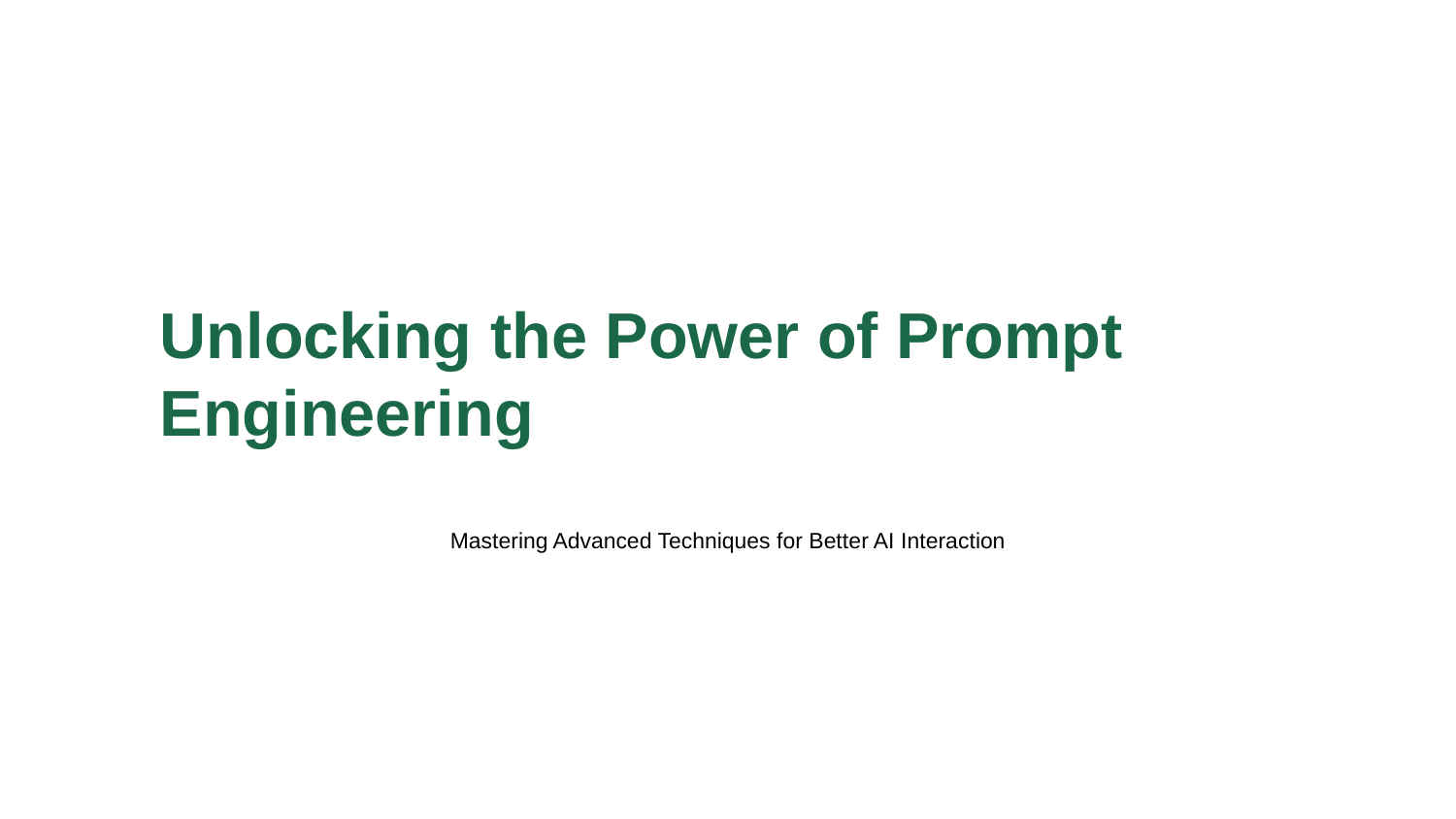

Unlocking the Power of Prompt Engineering

Mastering Advanced Techniques for Better AI Interaction